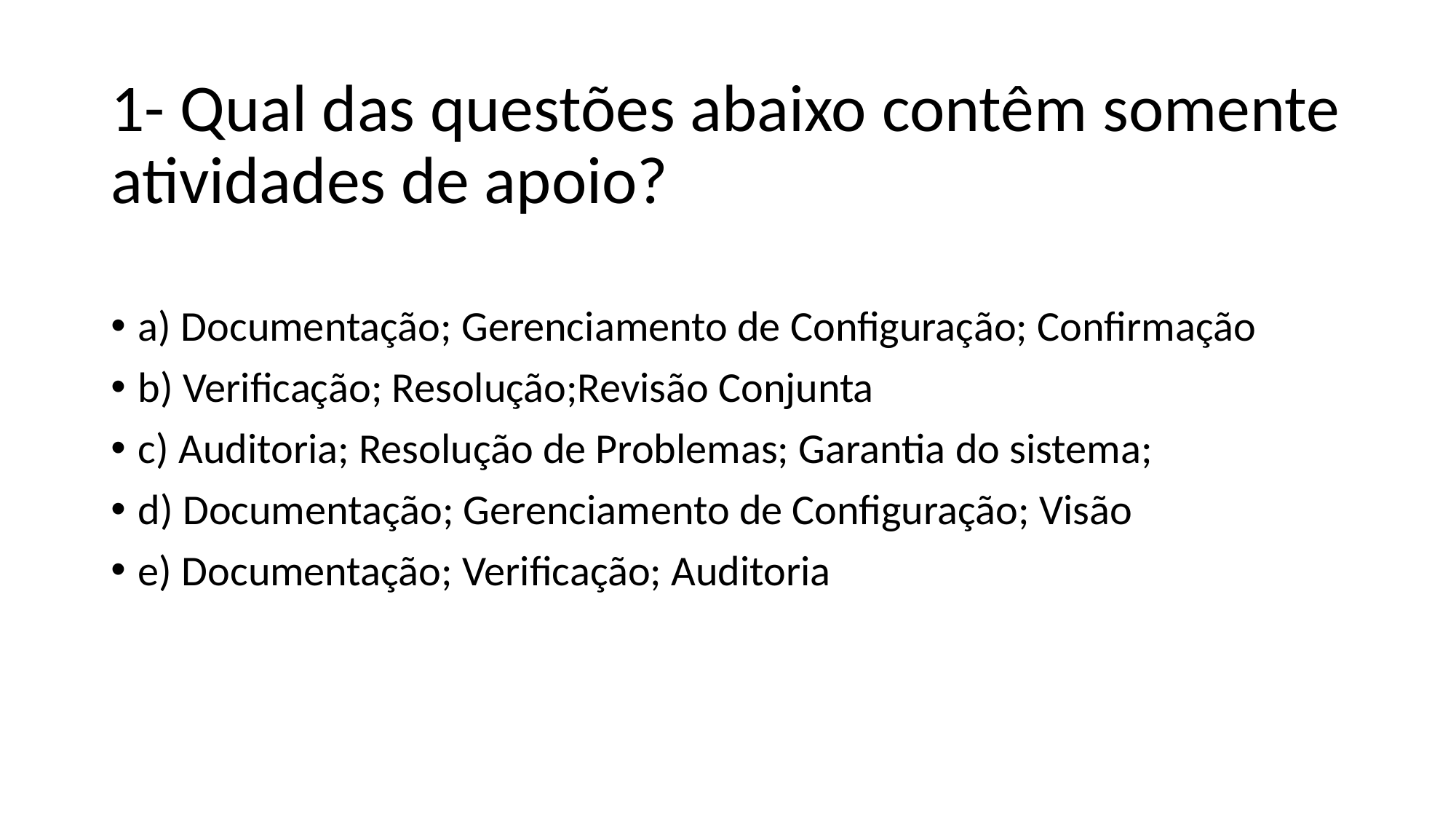

# 1- Qual das questões abaixo contêm somente atividades de apoio?
a) Documentação; Gerenciamento de Configuração; Confirmação
b) Verificação; Resolução;Revisão Conjunta
c) Auditoria; Resolução de Problemas; Garantia do sistema;
d) Documentação; Gerenciamento de Configuração; Visão
e) Documentação; Verificação; Auditoria